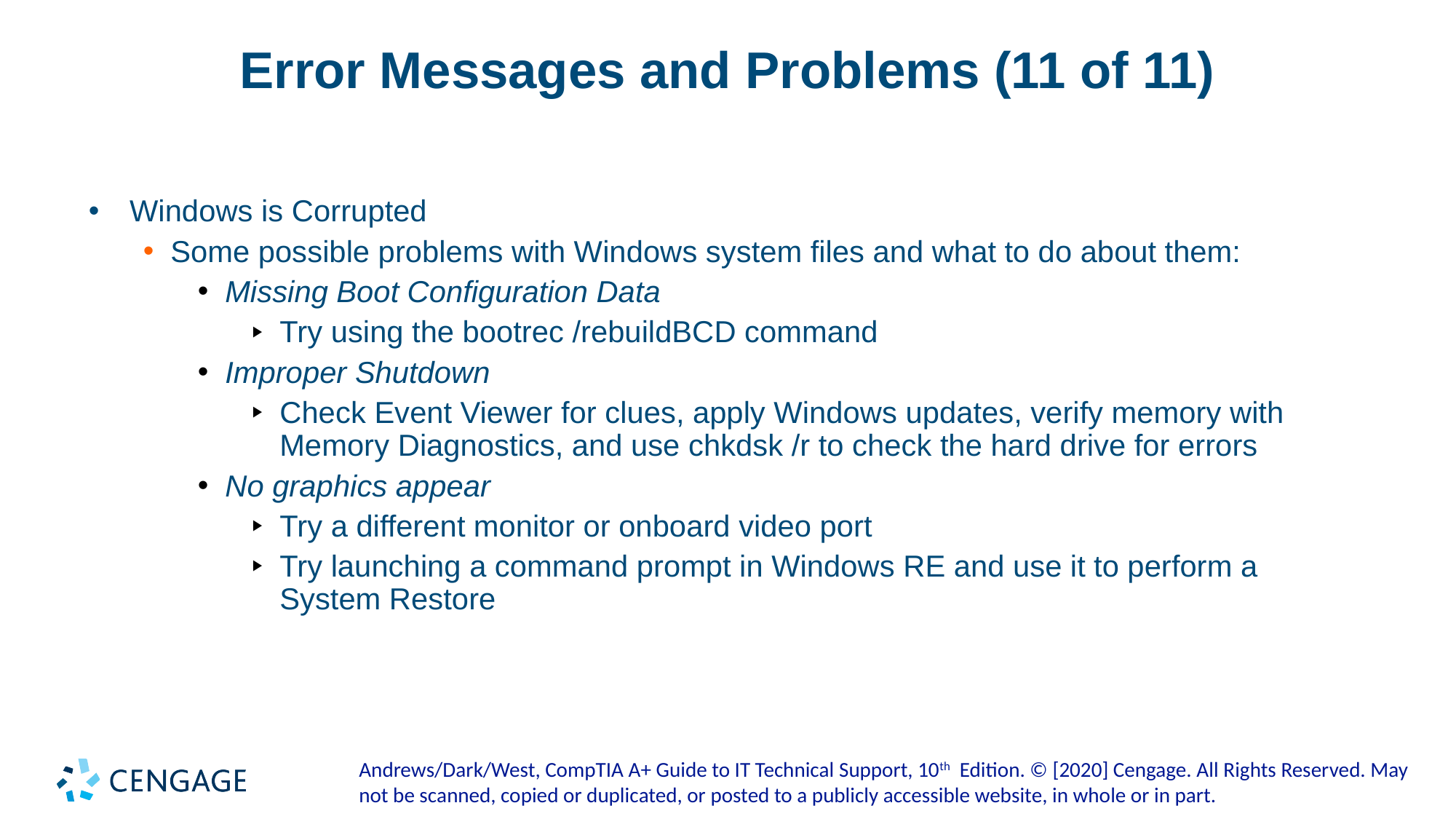

# Error Messages and Problems (11 of 11)
Windows is Corrupted
Some possible problems with Windows system files and what to do about them:
Missing Boot Configuration Data
Try using the bootrec /rebuildBCD command
Improper Shutdown
Check Event Viewer for clues, apply Windows updates, verify memory with Memory Diagnostics, and use chkdsk /r to check the hard drive for errors
No graphics appear
Try a different monitor or onboard video port
Try launching a command prompt in Windows RE and use it to perform a System Restore